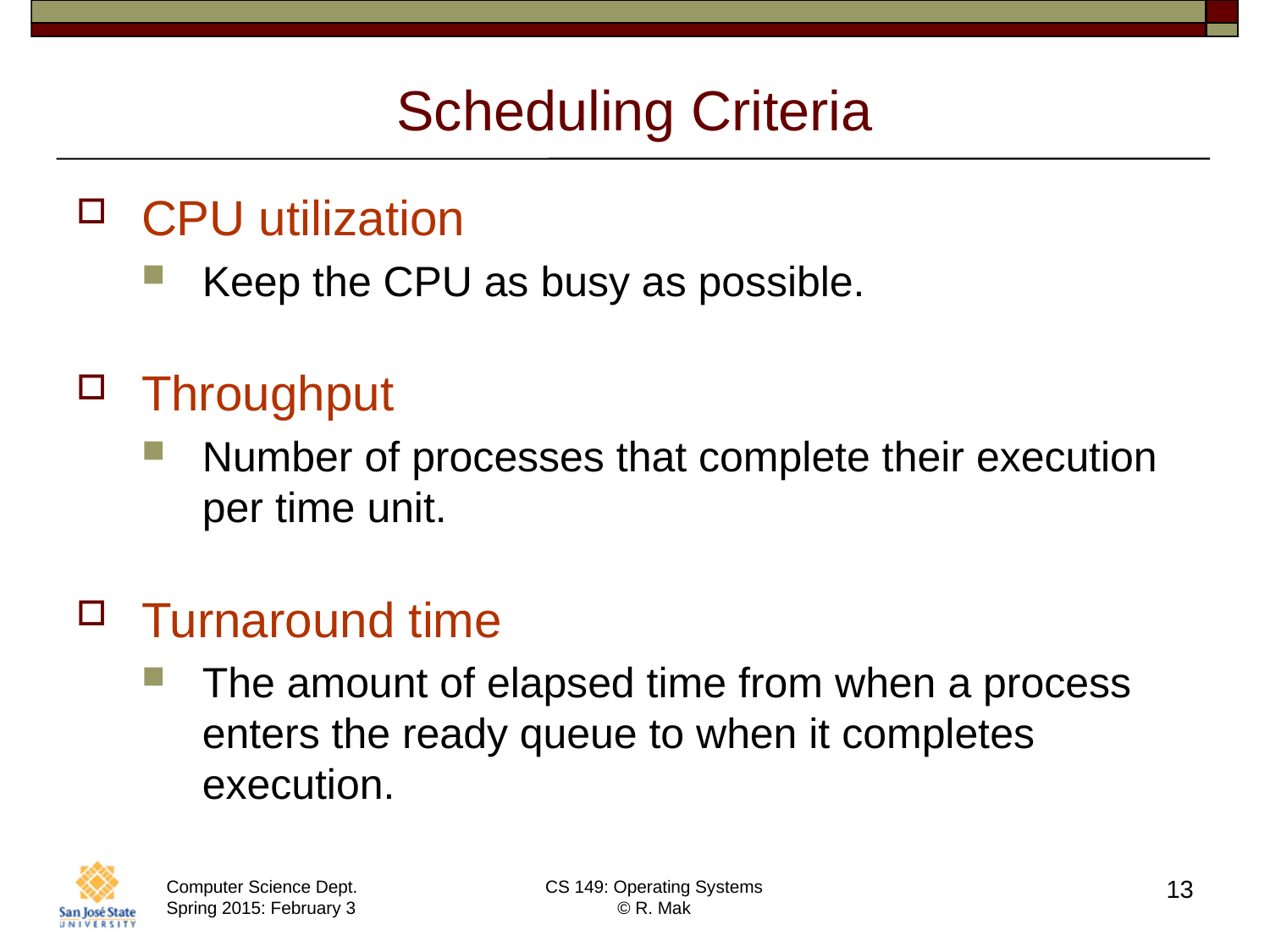

# Scheduling Criteria
CPU utilization
Keep the CPU as busy as possible.

Throughput
Number of processes that complete their execution
per time unit.

Turnaround time
The amount of elapsed time from when a process
enters the ready queue to when it completes execution.
13